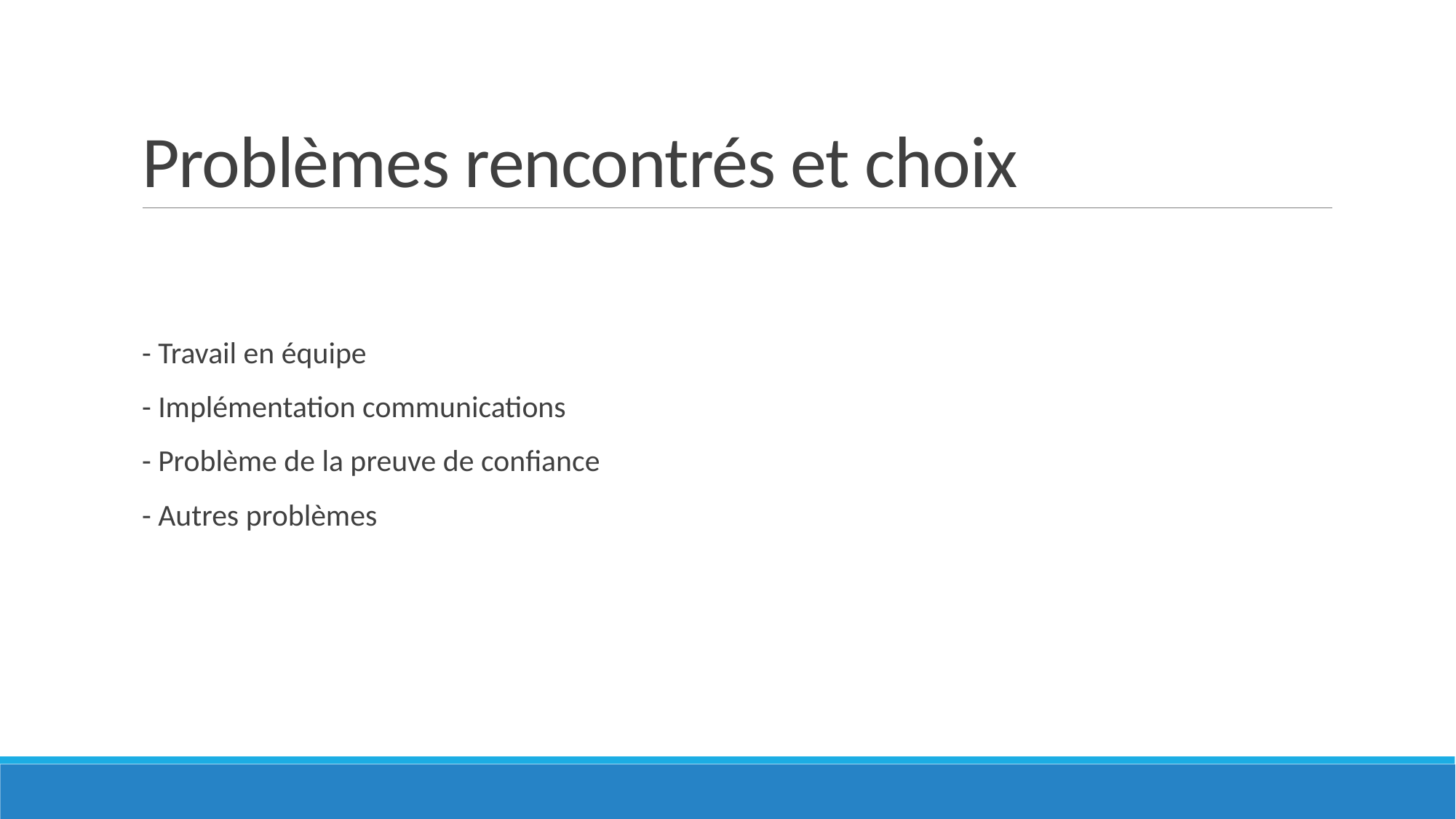

# Problèmes rencontrés et choix

- Travail en équipe
- Implémentation communications
- Problème de la preuve de confiance
- Autres problèmes